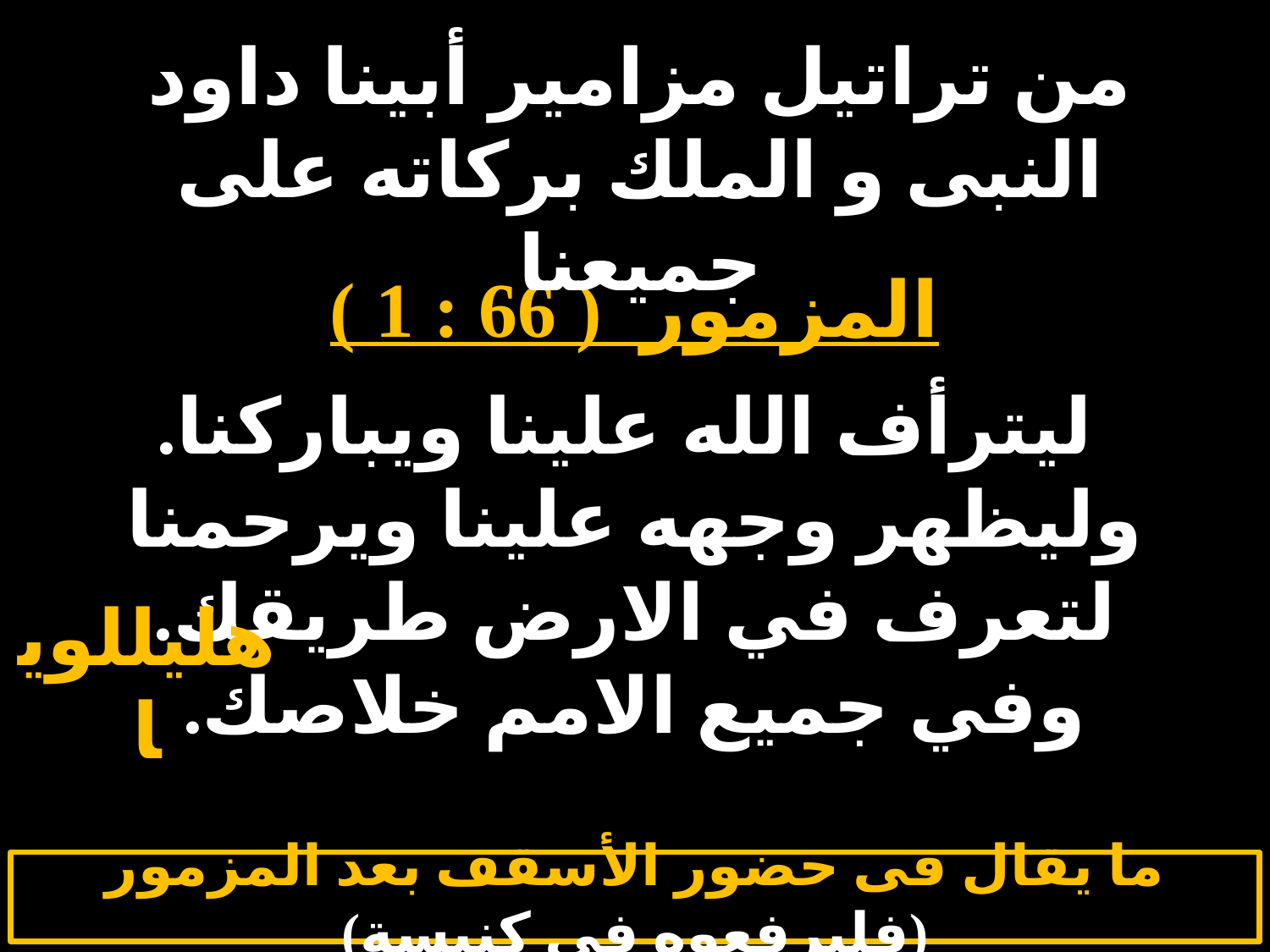

# الثلاثاء 4
من تراتيل مزامير أبينا داود النبى و الملك بركاته على جميعنا
المزمور  ( 66 : 1 )
 ليترأف الله علينا ويباركنا. وليظهر وجهه علينا ويرحمنا لتعرف في الارض طريقك. وفي جميع الامم خلاصك.
هليللويا
ما يقال فى حضور الأسقف بعد المزمور (فليرفعوه فى كنيسة)